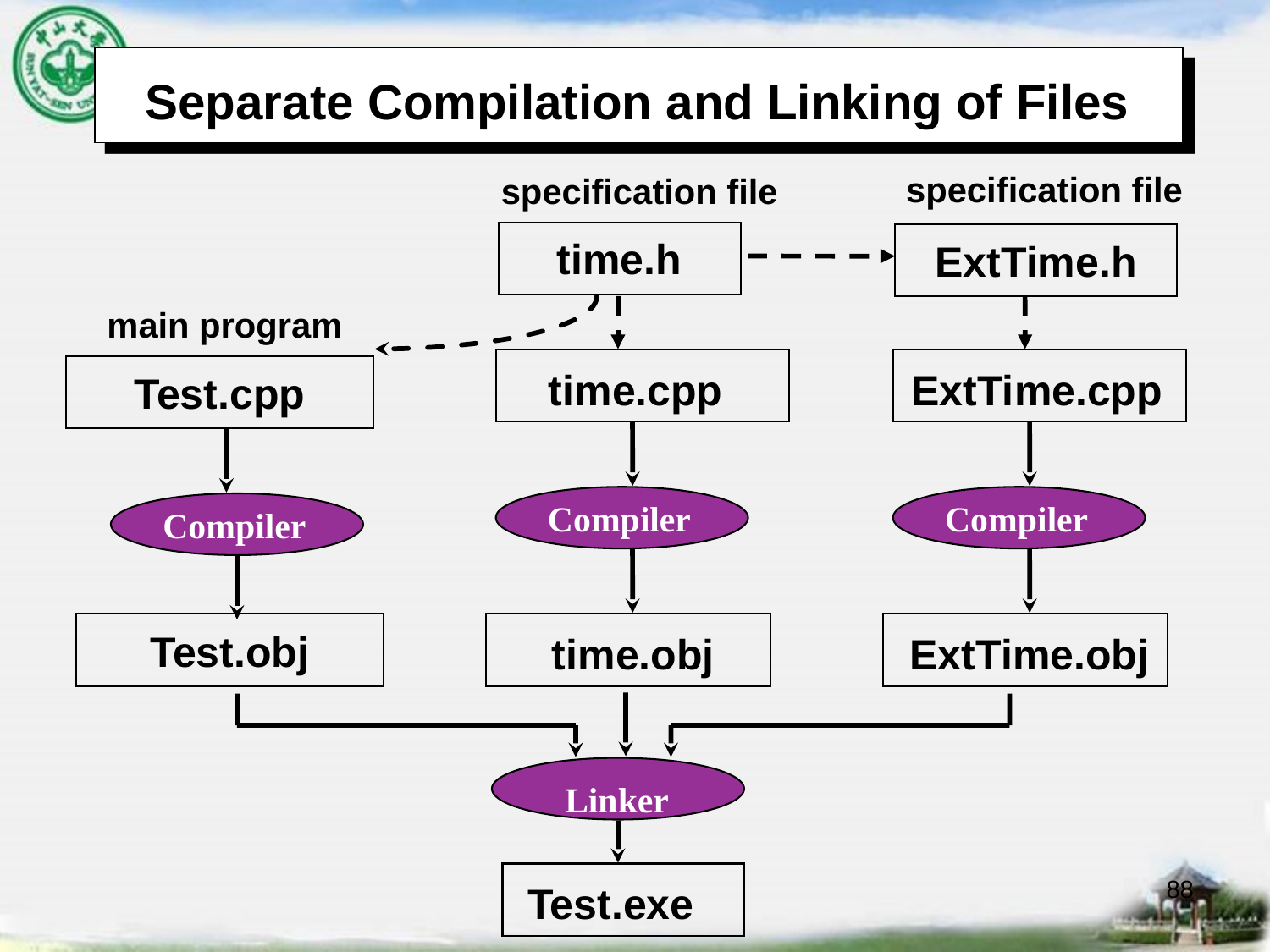

# Separate Compilation and Linking of Files
specification file
specification file

ExtTime.h
time.h

main program

Test.cpp
time.cpp
ExtTime.cpp

Compiler
Compiler

Compiler

Test.obj
time.obj
ExtTime.obj

Linker

 Test.exe
88